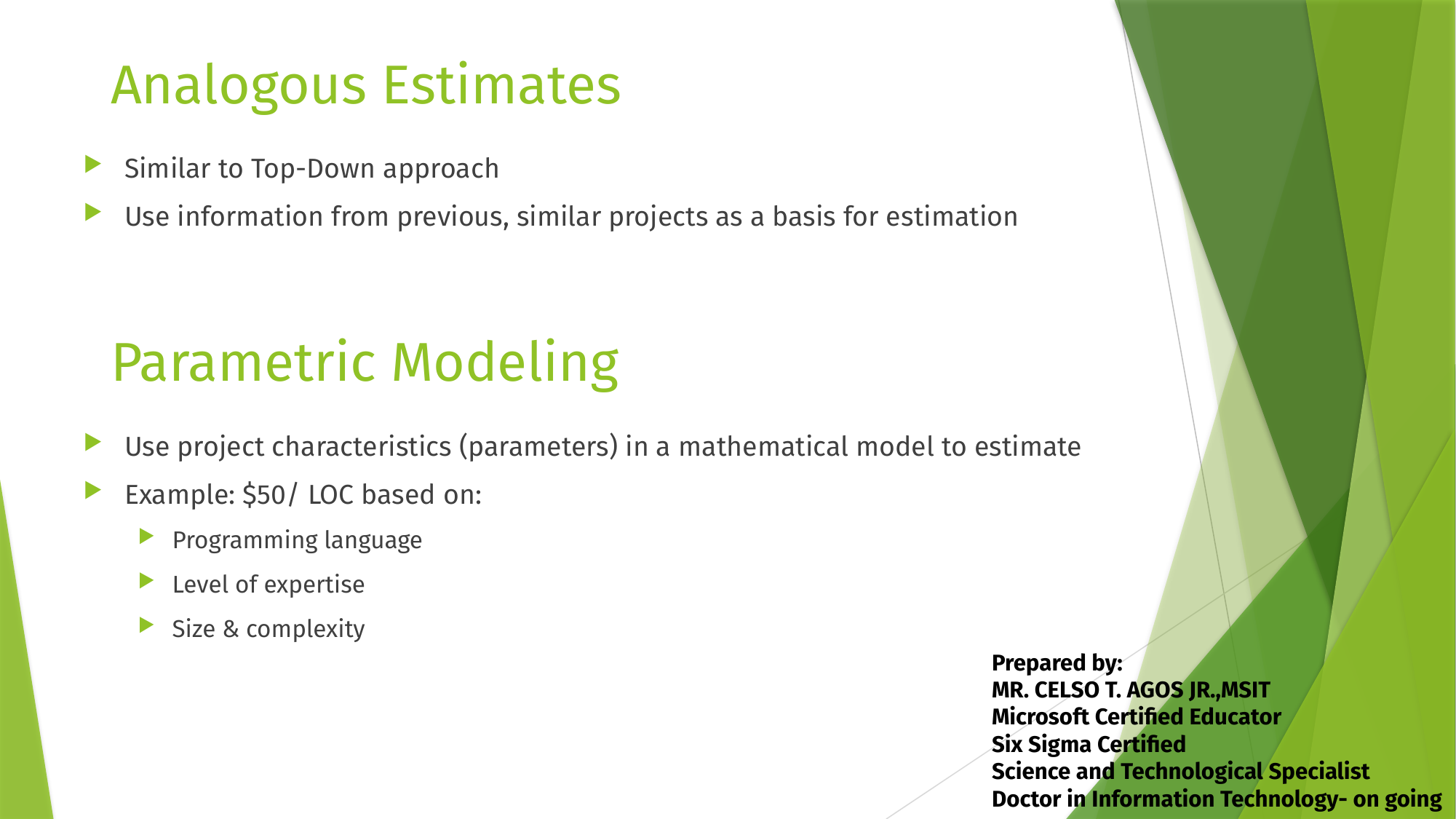

Analogous Estimates
Similar to Top-Down approach
Use information from previous, similar projects as a basis for estimation
Parametric Modeling
Use project characteristics (parameters) in a mathematical model to estimate
Example: $50/ LOC based on:
Programming language
Level of expertise
Size & complexity
Prepared by:
MR. CELSO T. AGOS JR.,MSIT
Microsoft Certified Educator
Six Sigma Certified
Science and Technological Specialist
Doctor in Information Technology- on going